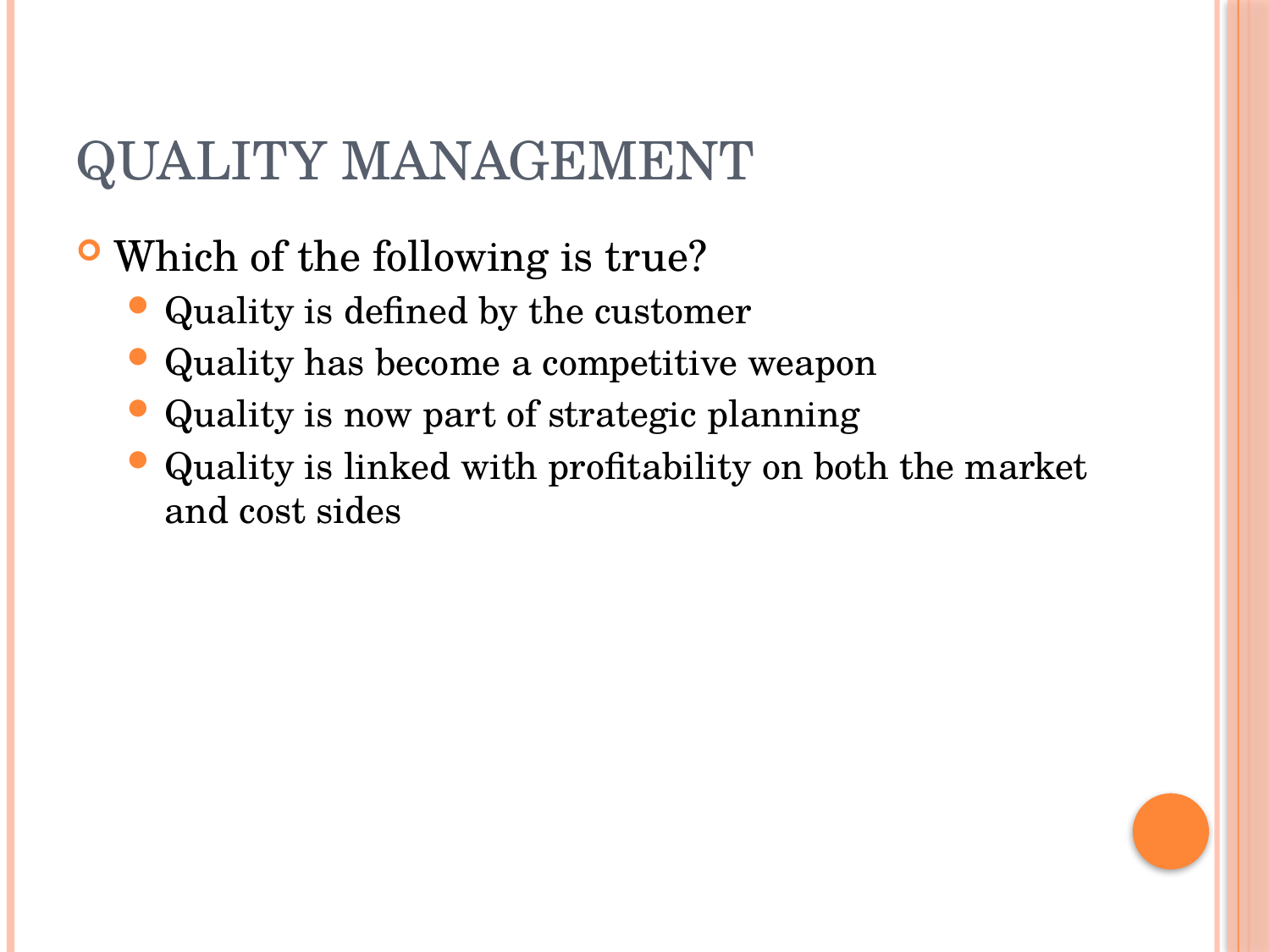

# Quality Management
Which of the following is true?
Quality is defined by the customer
Quality has become a competitive weapon
Quality is now part of strategic planning
Quality is linked with profitability on both the market and cost sides